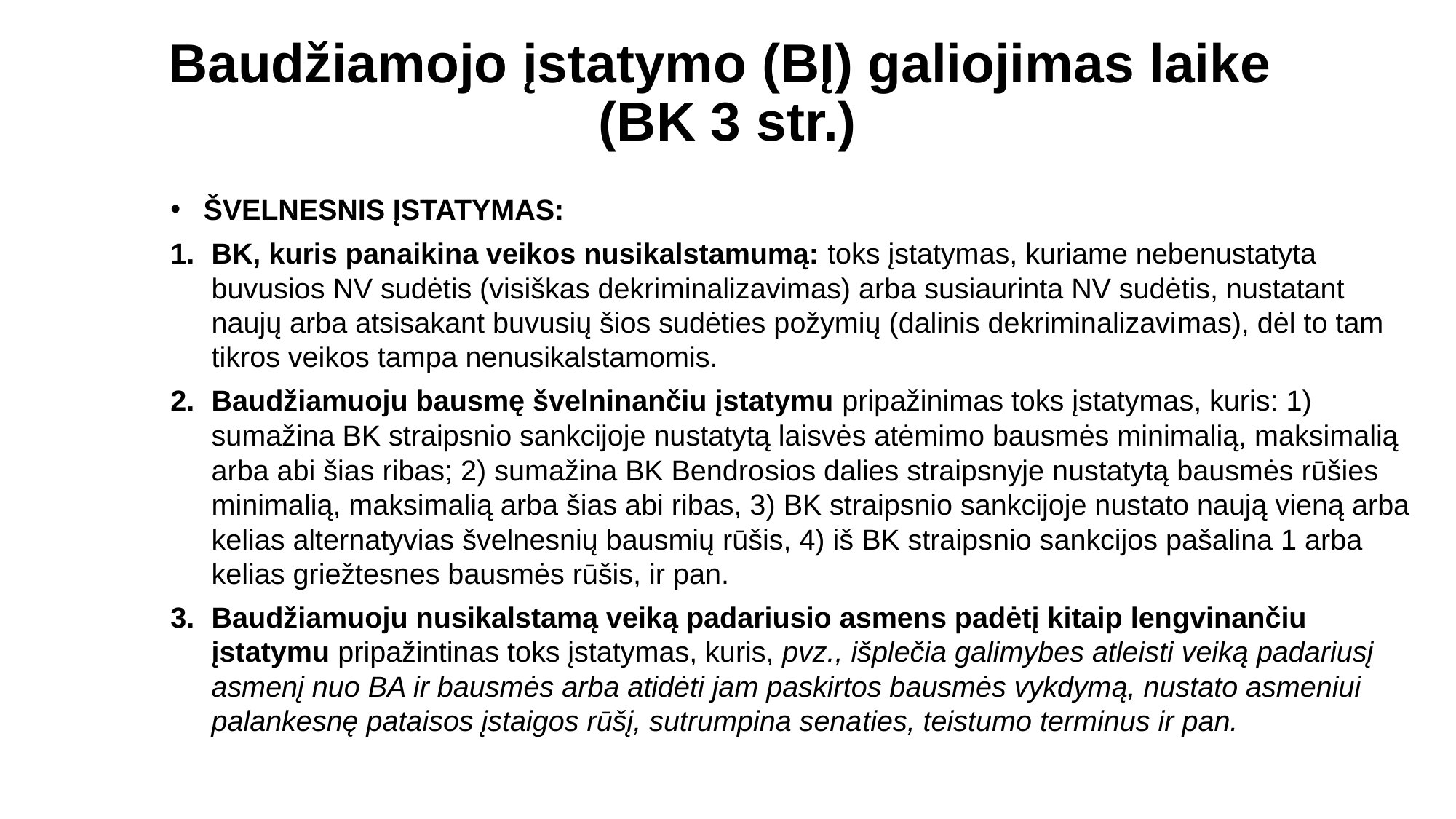

# Baudžiamojo įstatymo (BĮ) galiojimas laike (BK 3 str.)
ŠVELNESNIS ĮSTATYMAS:
BK, kuris panaikina veikos nusikalstamumą: toks įstatymas, kuriame nebenustatyta buvusios NV sudėtis (visiškas dekri­minalizavimas) arba susiaurinta NV sudėtis, nustatant naujų arba atsisakant buvusių šios sudėties požymių (dalinis dekriminalizavi­mas), dėl to tam tikros veikos tampa nenusikalstamomis.
Baudžiamuoju bausmę švelninančiu įstatymu pripažinimas toks įstatymas, kuris: 1) sumažina BK straipsnio sankcijoje nustatytą laisvės atėmimo bausmės minimalią, maksimalią arba abi šias ribas; 2) sumažina BK Bendro­sios dalies straipsnyje nustatytą bausmės rūšies minimalią, maksimalią arba šias abi ribas, 3) BK straipsnio sankcijoje nustato naują vieną arba kelias alternatyvias švelnesnių bausmių rūšis, 4) iš BK straips­nio sankcijos pašalina 1 arba kelias griežtesnes bausmės rūšis, ir pan.
Baudžiamuoju nusikalstamą veiką padariusio asmens padėtį kitaip lengvinančiu įstatymu pripažintinas toks įstatymas, kuris, pvz., išplečia galimybes atleisti veiką padariusį asmenį nuo BA ir bausmės arba atidėti jam paskirtos bausmės vykdymą, nustato asmeniui palankesnę pataisos įstaigos rūšį, sutrumpina sena­ties, teistumo terminus ir pan.